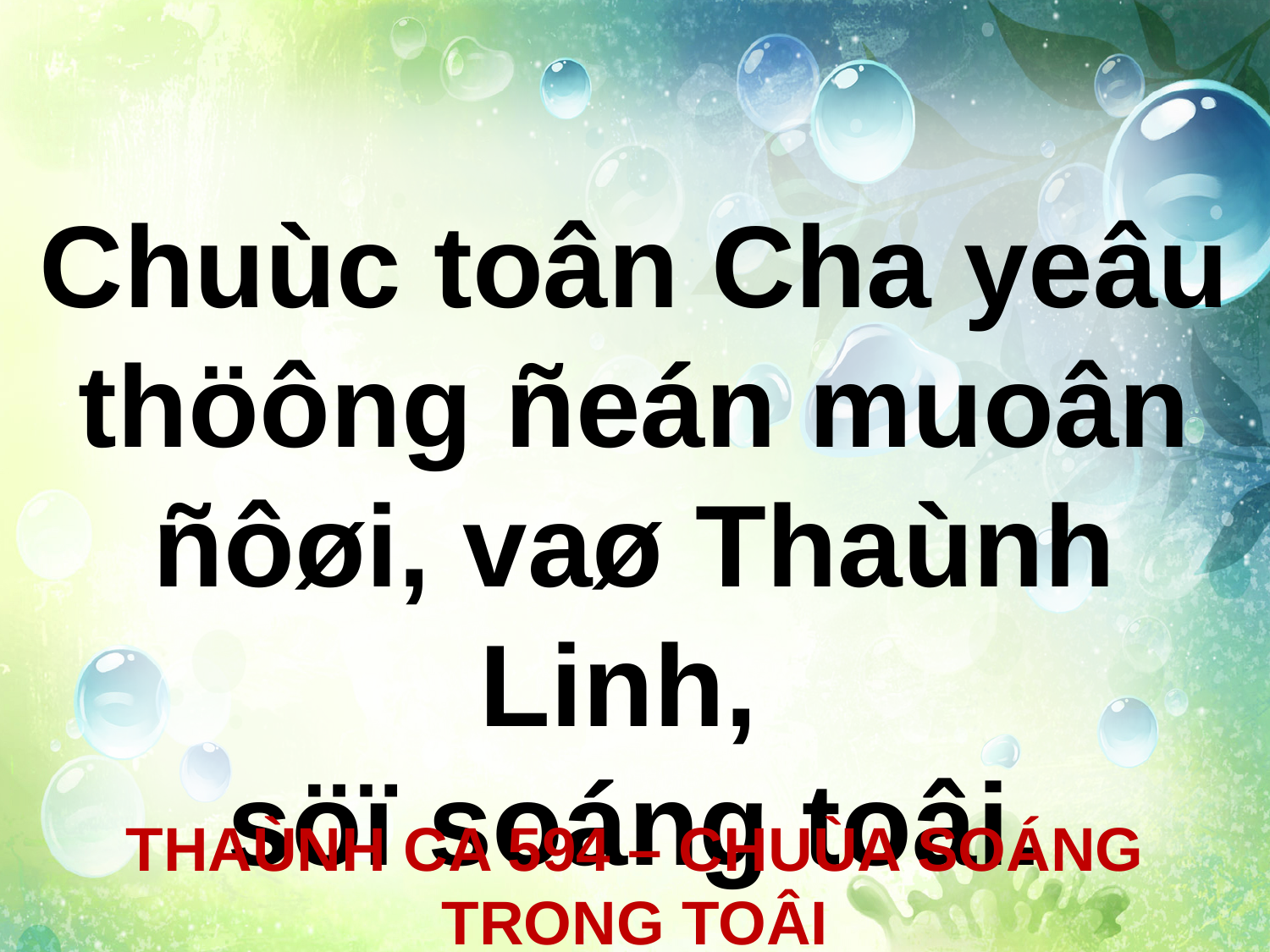

Chuùc toân Cha yeâu thöông ñeán muoân ñôøi, vaø Thaùnh Linh,
söï soáng toâi.
THAÙNH CA 594 – CHUÙA SOÁNG TRONG TOÂI